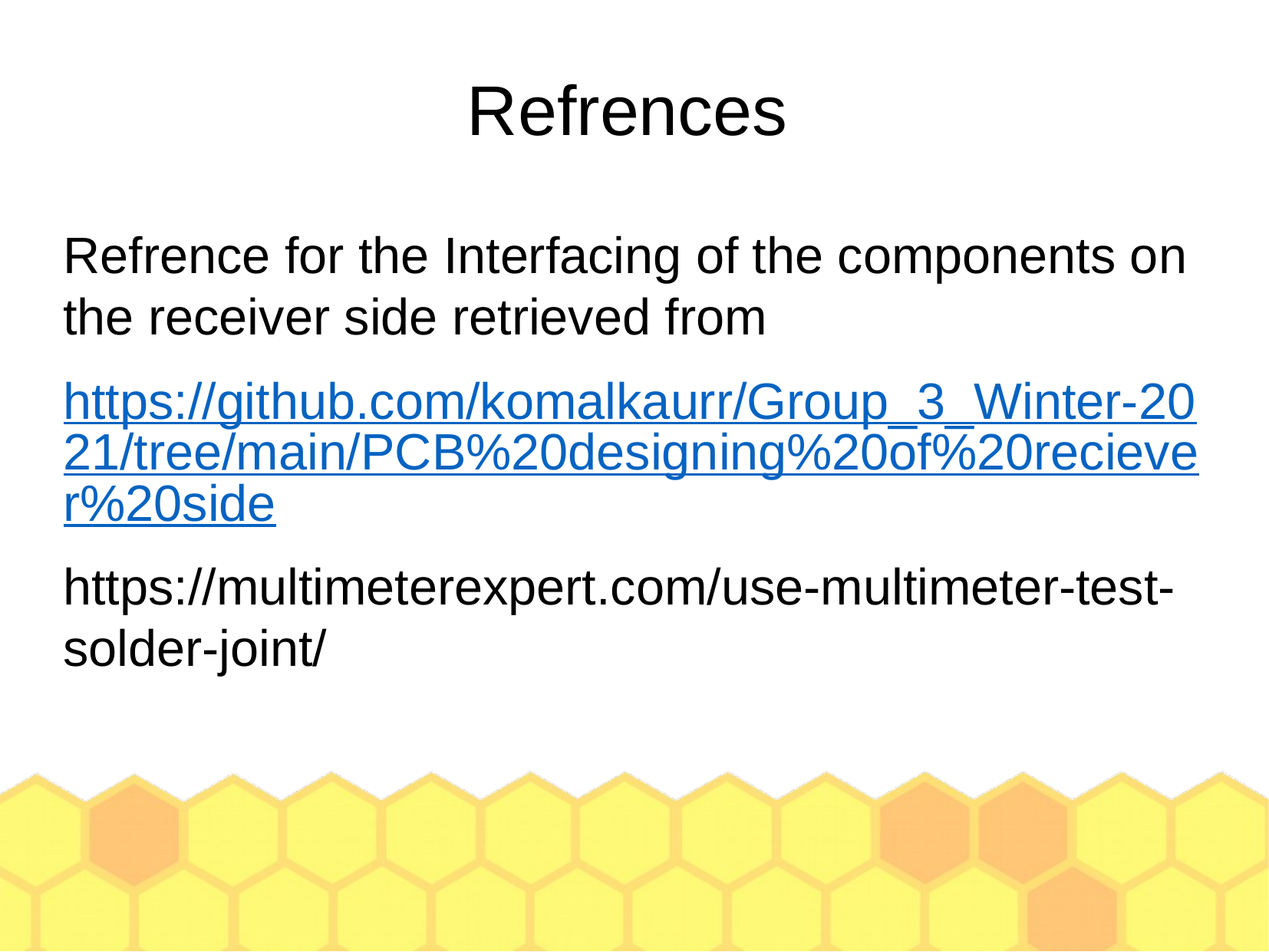

Refrences
Refrence for the Interfacing of the components on the receiver side retrieved from
https://github.com/komalkaurr/Group_3_Winter-2021/tree/main/PCB%20designing%20of%20reciever%20side
https://multimeterexpert.com/use-multimeter-test-solder-joint/